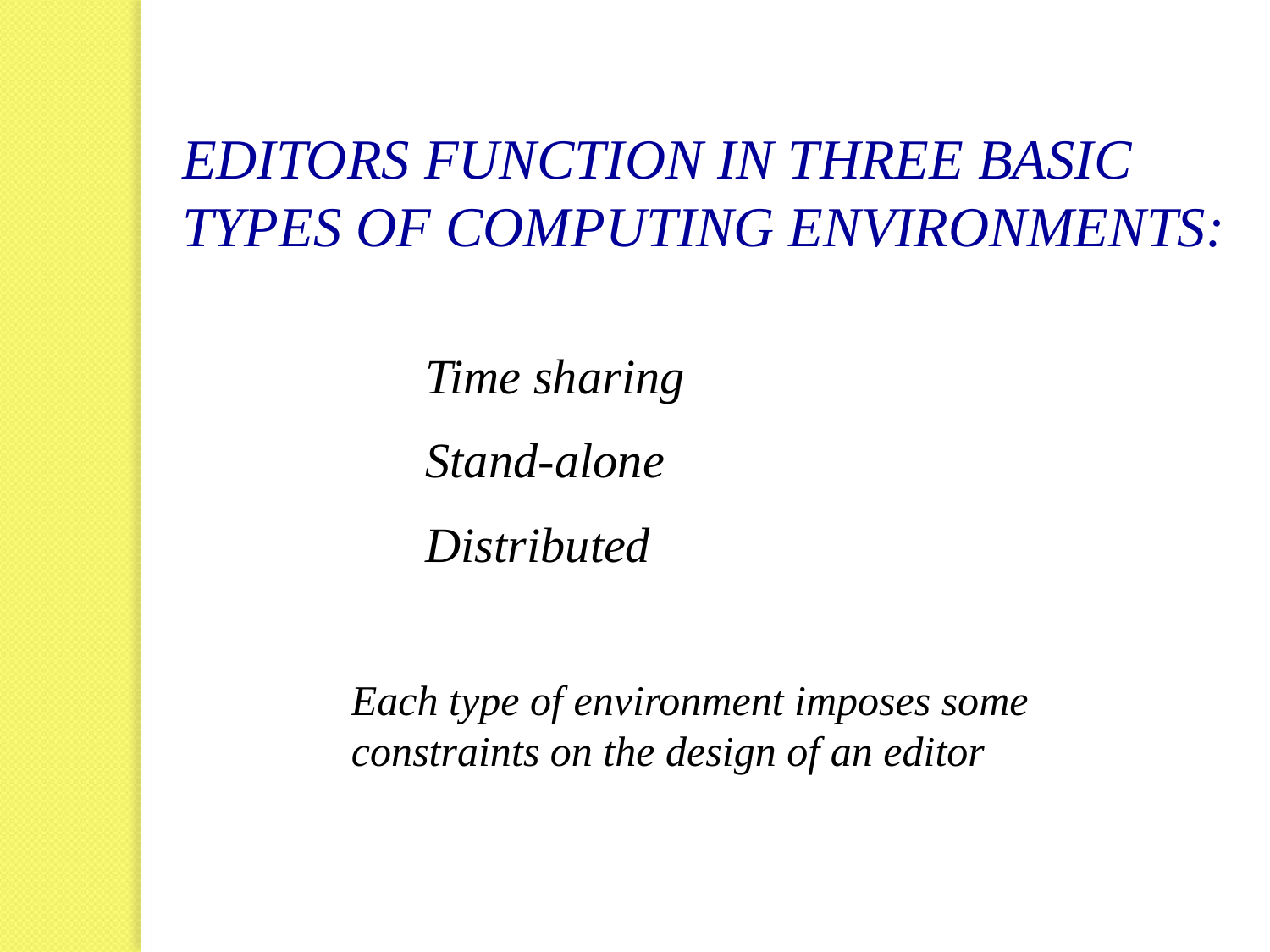

EDITORS FUNCTION IN THREE BASIC TYPES OF COMPUTING ENVIRONMENTS:
Time sharing
Stand-alone
Distributed

Each type of environment imposes some constraints on the design of an editor